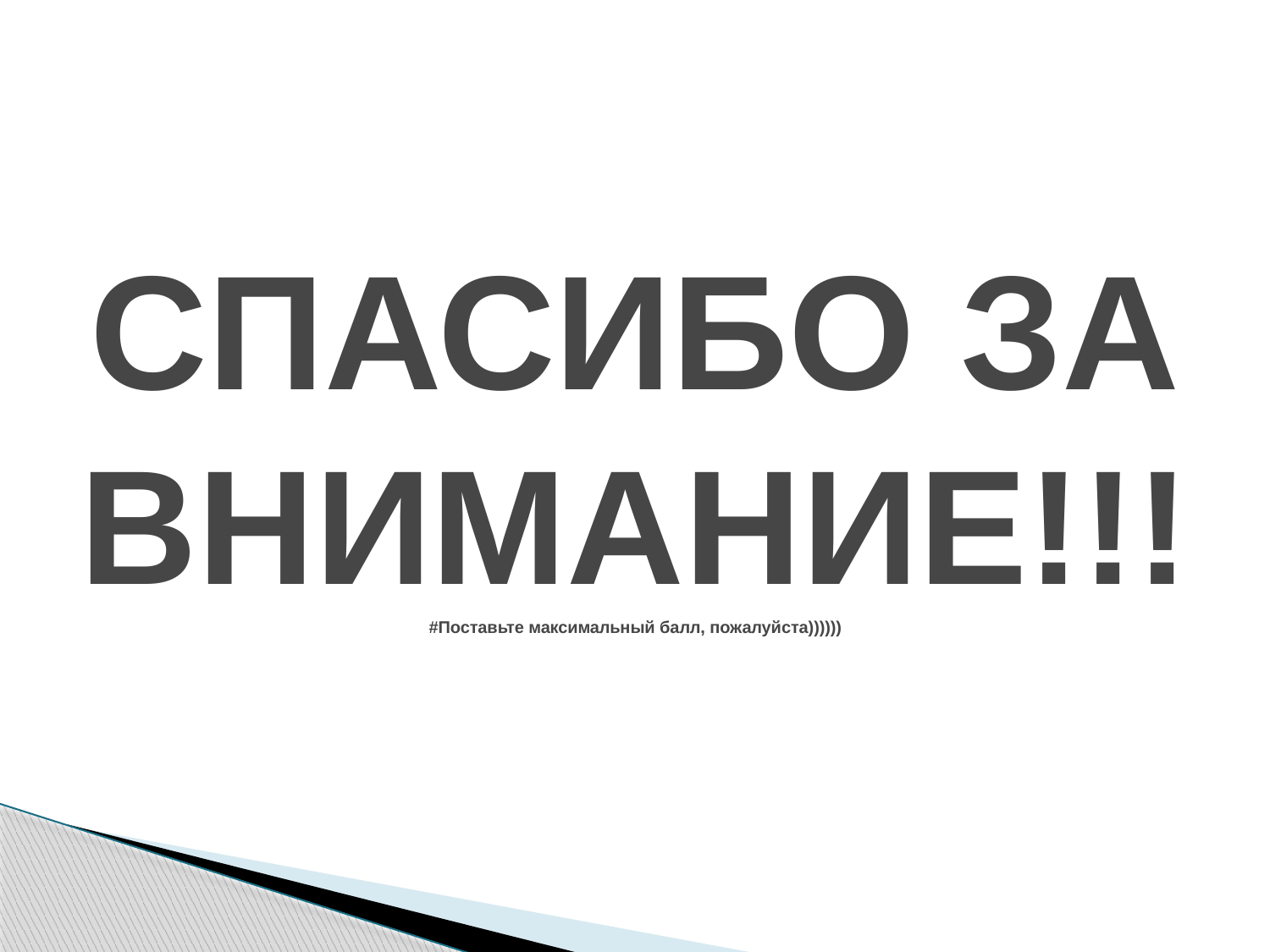

# СПАСИБО ЗА ВНИМАНИЕ!!! #Поставьте максимальный балл, пожалуйста))))))